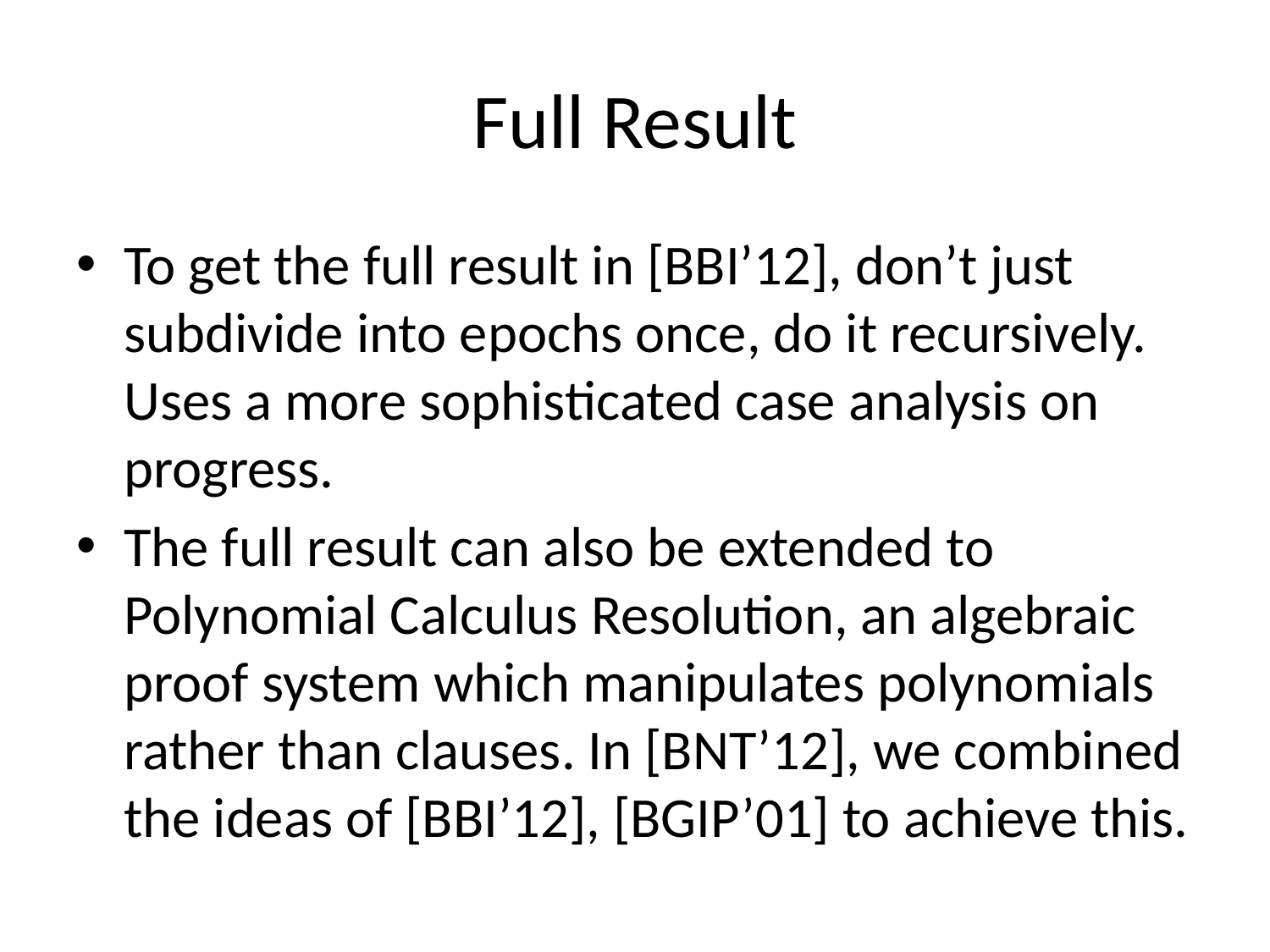

# Full Result
To get the full result in [BBI’12], don’t just subdivide into epochs once, do it recursively. Uses a more sophisticated case analysis on progress.
The full result can also be extended to Polynomial Calculus Resolution, an algebraic proof system which manipulates polynomials rather than clauses. In [BNT’12], we combined the ideas of [BBI’12], [BGIP’01] to achieve this.